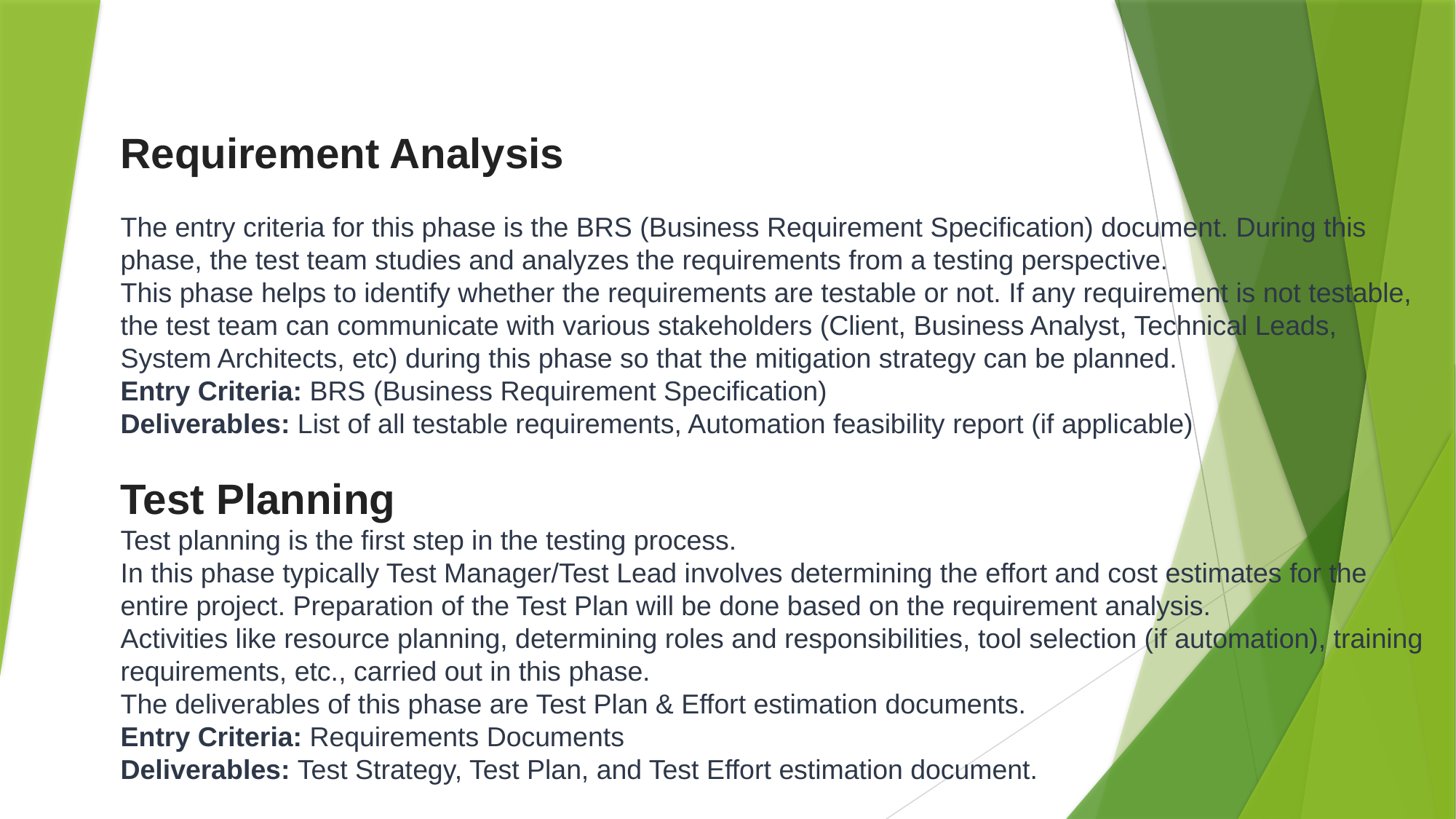

Requirement Analysis
The entry criteria for this phase is the BRS (Business Requirement Specification) document. During this phase, the test team studies and analyzes the requirements from a testing perspective.
This phase helps to identify whether the requirements are testable or not. If any requirement is not testable, the test team can communicate with various stakeholders (Client, Business Analyst, Technical Leads, System Architects, etc) during this phase so that the mitigation strategy can be planned.
Entry Criteria: BRS (Business Requirement Specification)
Deliverables: List of all testable requirements, Automation feasibility report (if applicable)

Test Planning
Test planning is the first step in the testing process.
In this phase typically Test Manager/Test Lead involves determining the effort and cost estimates for the entire project. Preparation of the Test Plan will be done based on the requirement analysis.
Activities like resource planning, determining roles and responsibilities, tool selection (if automation), training requirements, etc., carried out in this phase.
The deliverables of this phase are Test Plan & Effort estimation documents.
Entry Criteria: Requirements Documents
Deliverables: Test Strategy, Test Plan, and Test Effort estimation document.